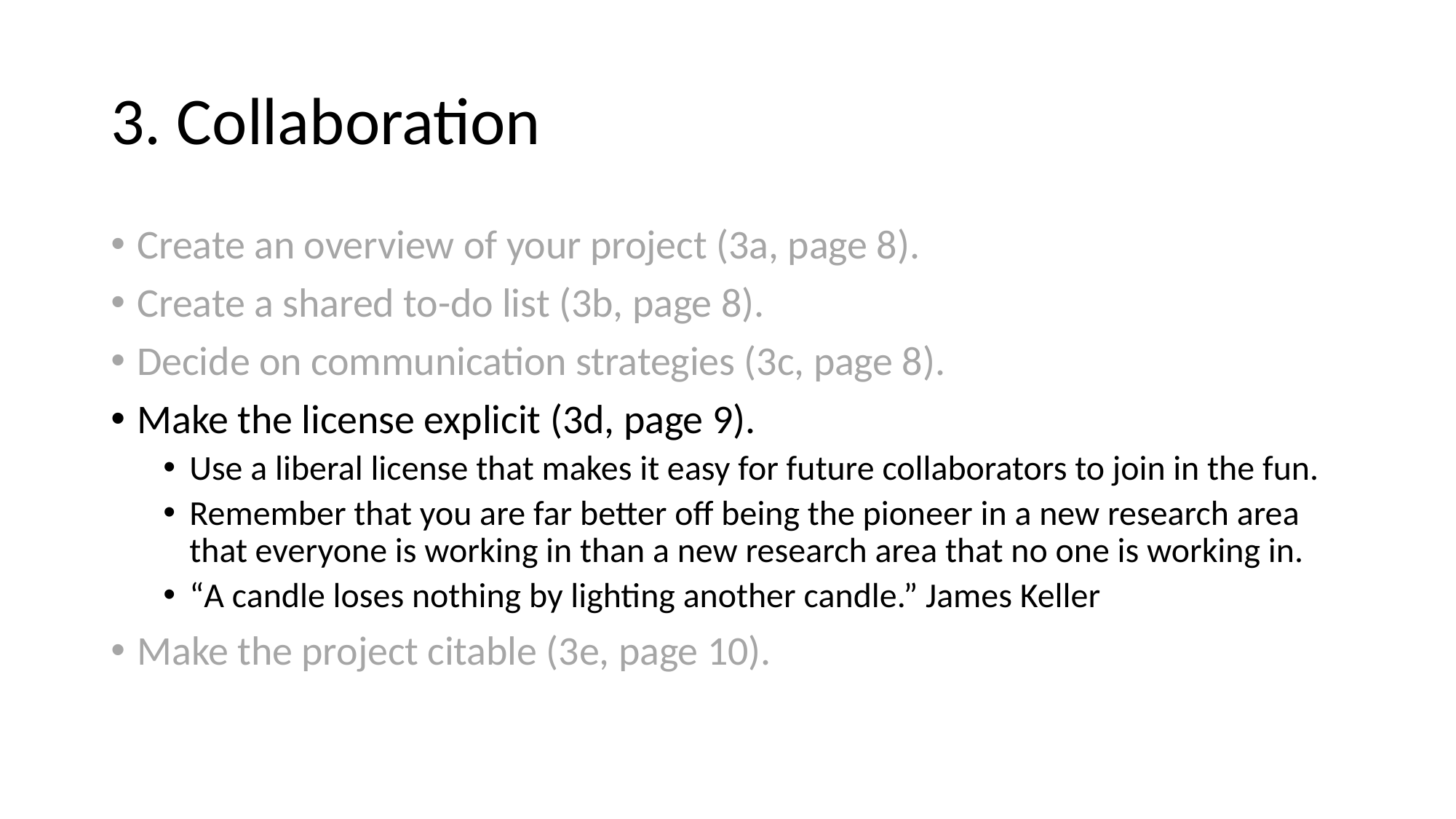

# 3. Collaboration
Create an overview of your project (3a, page 8).
Create a shared to-do list (3b, page 8).
Decide on communication strategies (3c, page 8).
Make the license explicit (3d, page 9).
Use a liberal license that makes it easy for future collaborators to join in the fun.
Remember that you are far better off being the pioneer in a new research area that everyone is working in than a new research area that no one is working in.
“A candle loses nothing by lighting another candle.” James Keller
Make the project citable (3e, page 10).